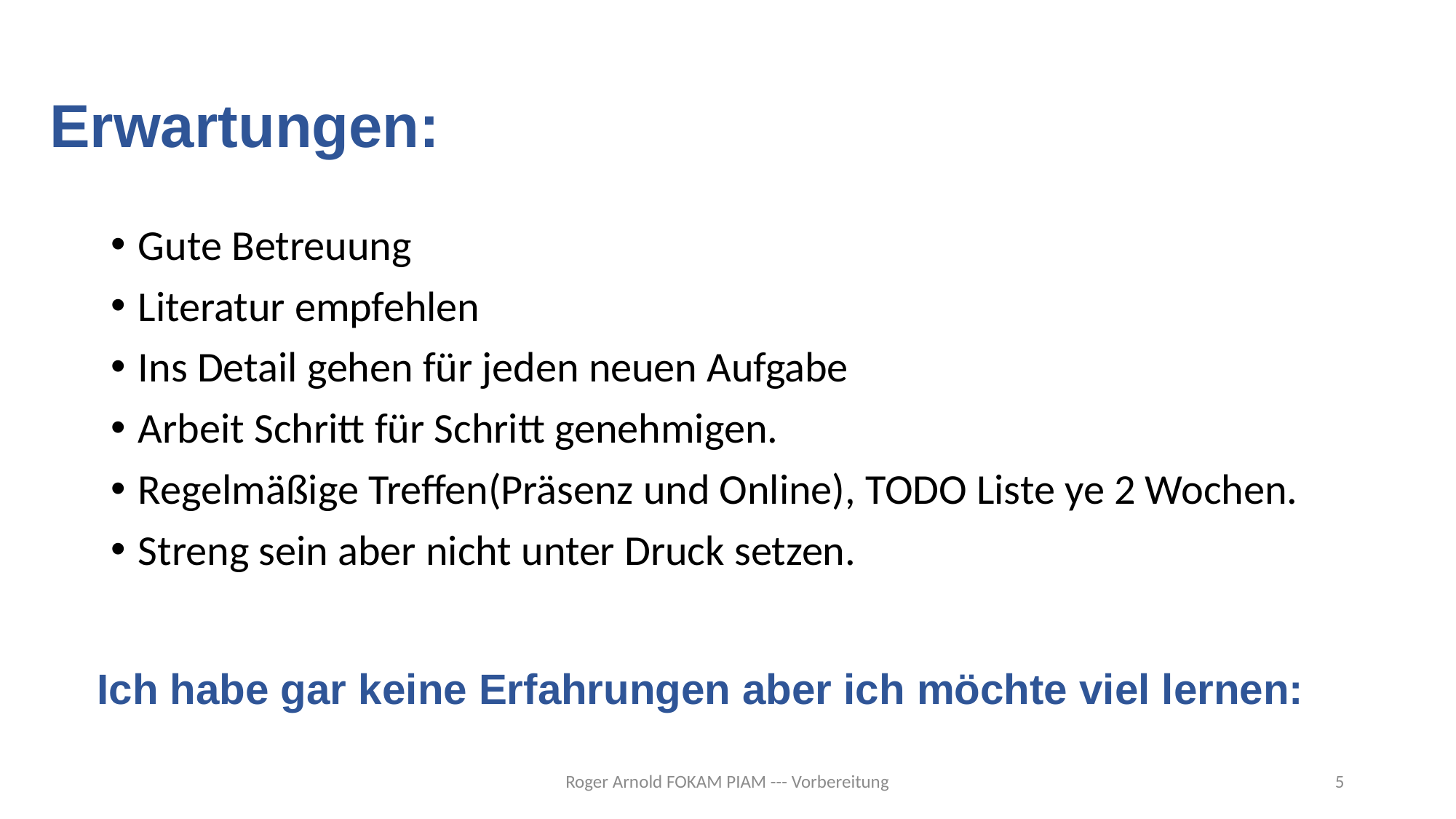

# Erwartungen:
Gute Betreuung
Literatur empfehlen
Ins Detail gehen für jeden neuen Aufgabe
Arbeit Schritt für Schritt genehmigen.
Regelmäßige Treffen(Präsenz und Online), TODO Liste ye 2 Wochen.
Streng sein aber nicht unter Druck setzen.
Ich habe gar keine Erfahrungen aber ich möchte viel lernen:
Roger Arnold FOKAM PIAM --- Vorbereitung
5